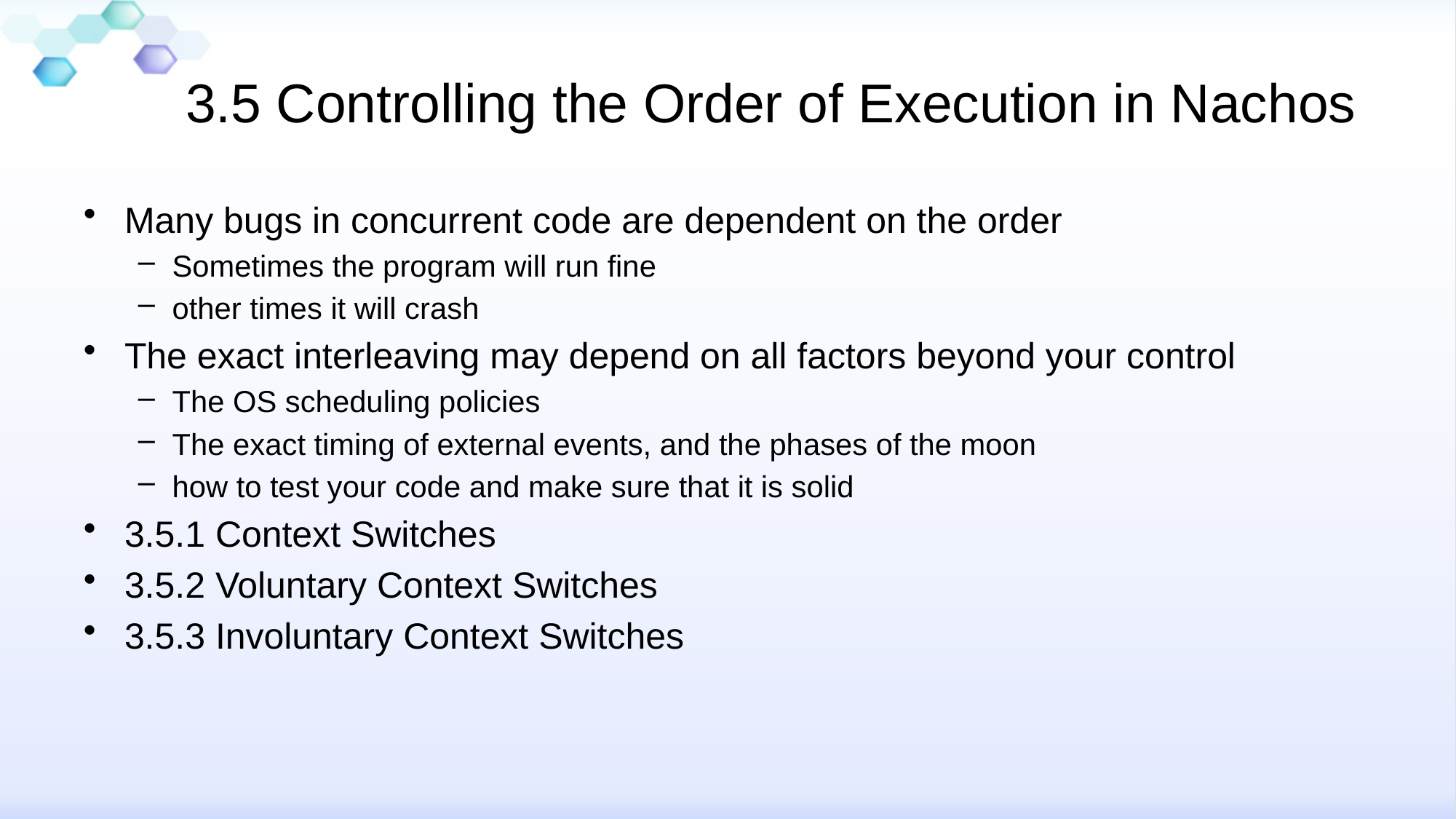

# 3.5 Controlling the Order of Execution in Nachos
Many bugs in concurrent code are dependent on the order
Sometimes the program will run fine
other times it will crash
The exact interleaving may depend on all factors beyond your control
The OS scheduling policies
The exact timing of external events, and the phases of the moon
how to test your code and make sure that it is solid
3.5.1 Context Switches
3.5.2 Voluntary Context Switches
3.5.3 Involuntary Context Switches